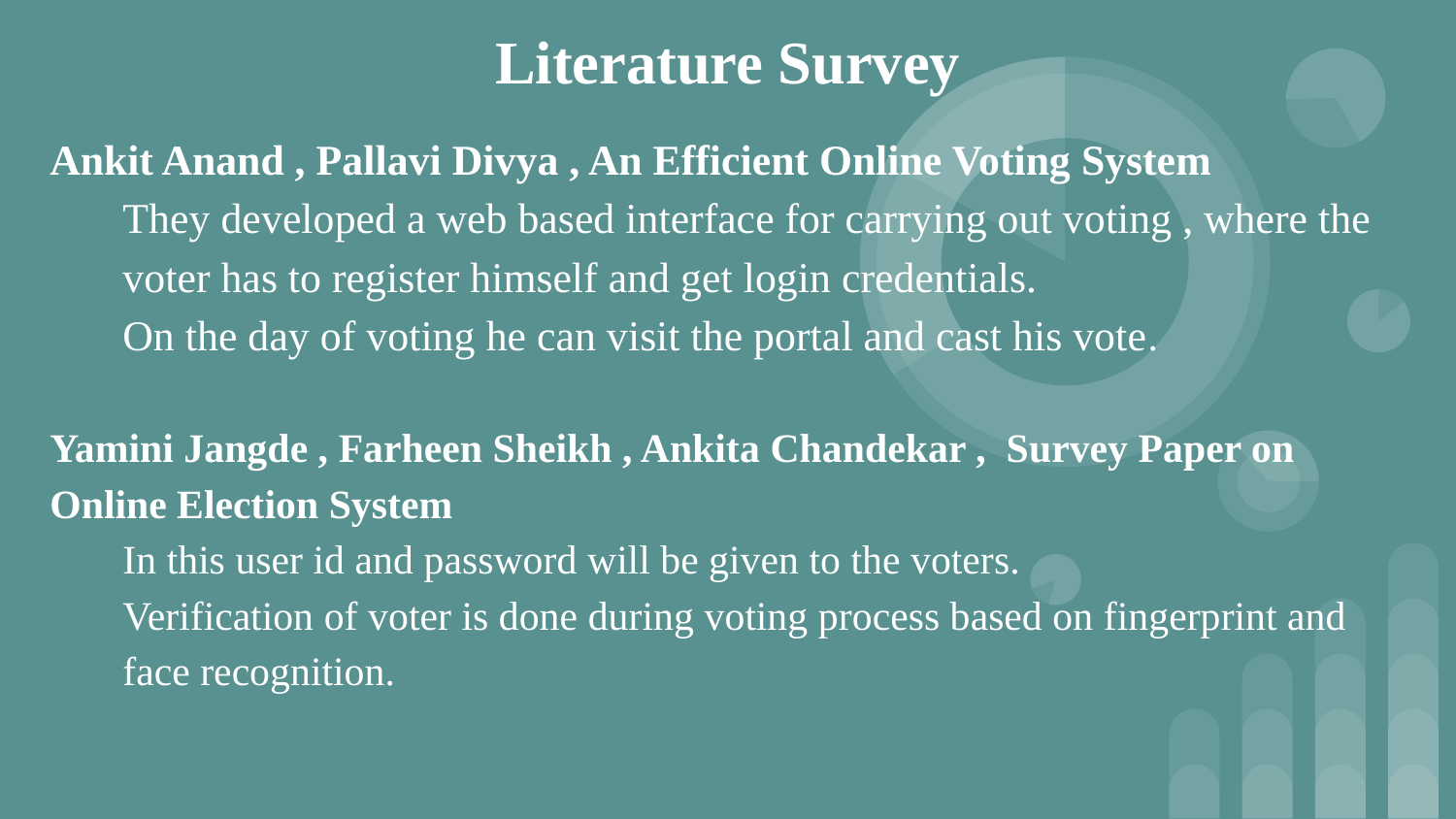

Literature Survey
Ankit Anand , Pallavi Divya , An Efficient Online Voting System
They developed a web based interface for carrying out voting , where the voter has to register himself and get login credentials.
On the day of voting he can visit the portal and cast his vote.

Yamini Jangde , Farheen Sheikh , Ankita Chandekar ,  Survey Paper on Online Election System
In this user id and password will be given to the voters.
Verification of voter is done during voting process based on fingerprint and face recognition.